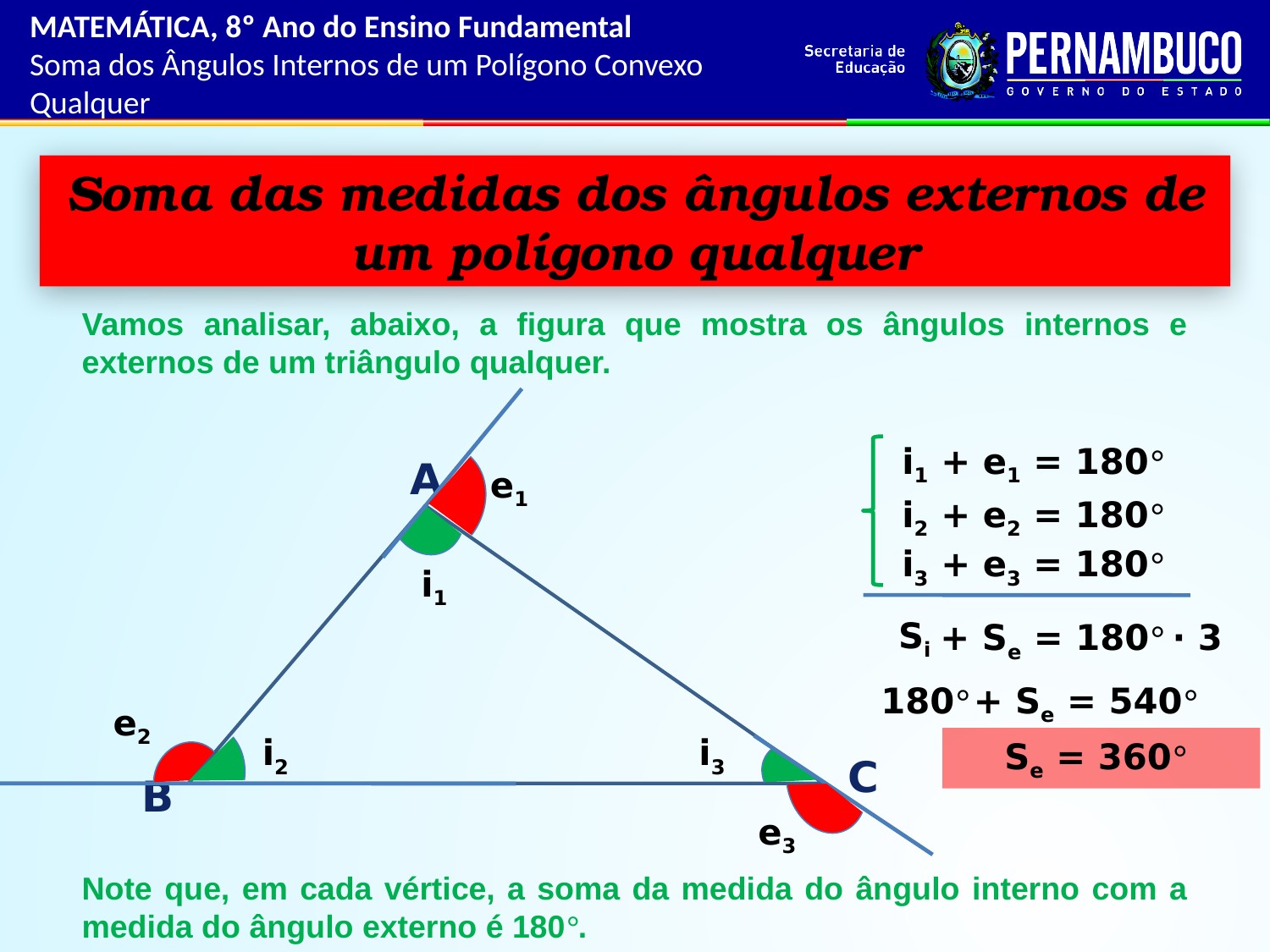

MATEMÁTICA, 8º Ano do Ensino Fundamental
Soma dos Ângulos Internos de um Polígono Convexo Qualquer
Soma das medidas dos ângulos externos de um polígono qualquer
Vamos analisar, abaixo, a figura que mostra os ângulos internos e externos de um triângulo qualquer.
i1
+ e1 = 180°

A
e1

i2
+ e2 = 180°

i3
+ e3 = 180°
i1
Si
+ Se = 180° ∙ 3
180°
+ Se = 540°
e2

i2
i3
Se = 360°

C

B
e3
Note que, em cada vértice, a soma da medida do ângulo interno com a medida do ângulo externo é 180°.